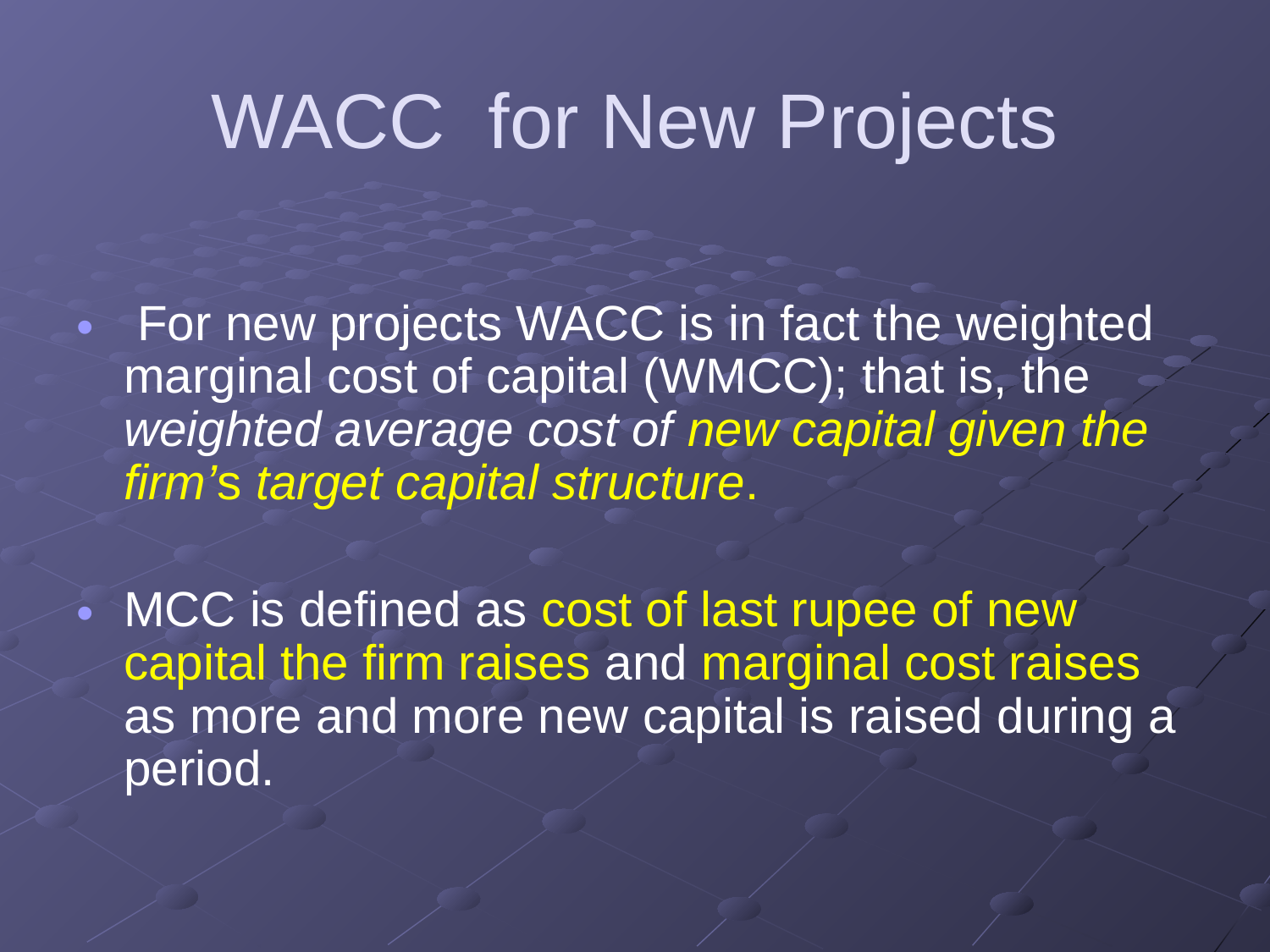

# WACC  for New Projects

 For new projects WACC is in fact the weighted marginal cost of capital (WMCC); that is, the weighted average cost of new capital given the firm’s target capital structure.

MCC is defined as cost of last rupee of new capital the firm raises and marginal cost raises as more and more new capital is raised during a period.